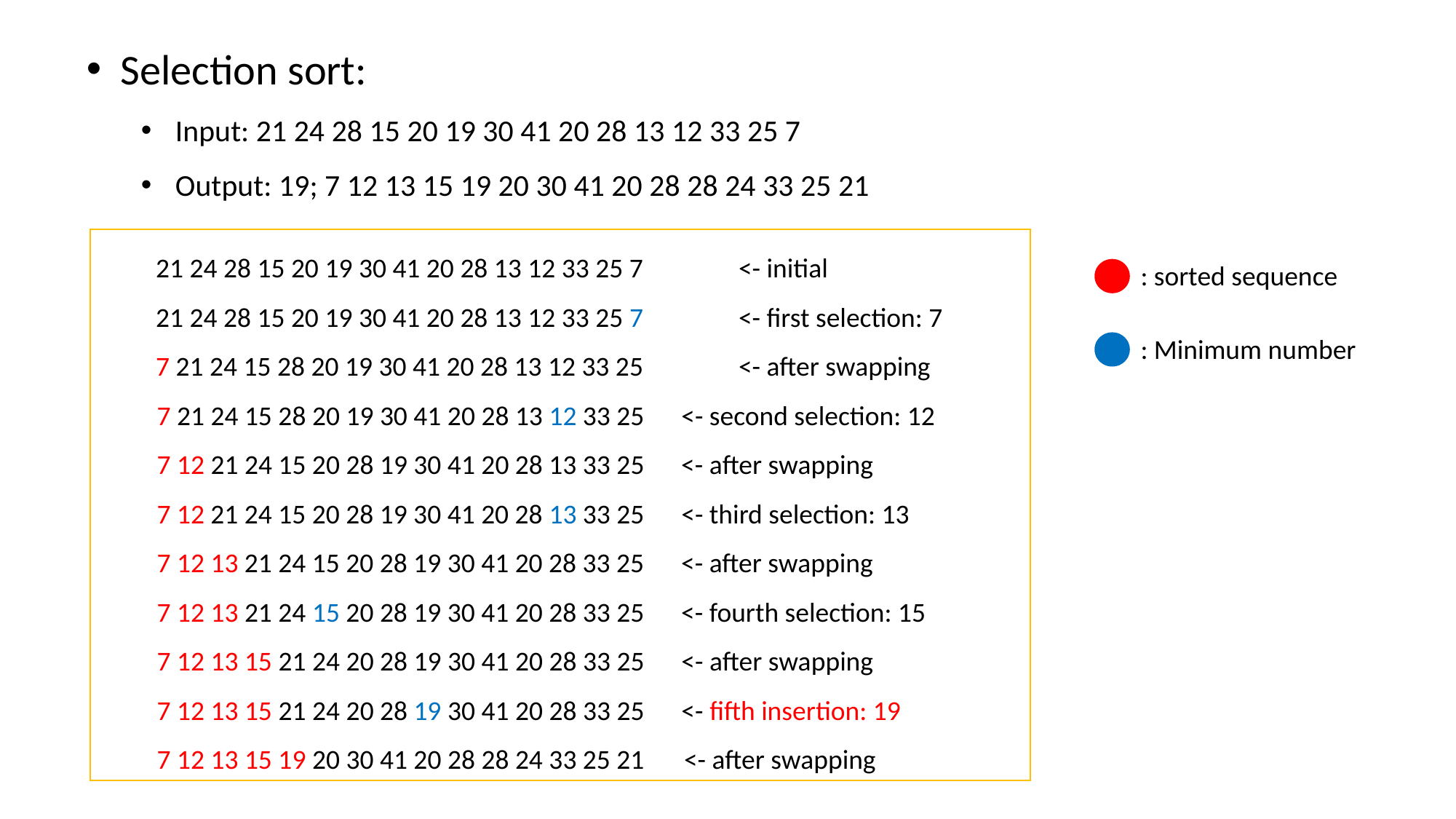

Selection sort:
Input: 21 24 28 15 20 19 30 41 20 28 13 12 33 25 7
Output: 19; 7 12 13 15 19 20 30 41 20 28 28 24 33 25 21

21 24 28 15 20 19 30 41 20 28 13 12 33 25 7	      <- initial
21 24 28 15 20 19 30 41 20 28 13 12 33 25 7	      <- first selection: 7
7 21 24 15 28 20 19 30 41 20 28 13 12 33 25	      <- after swapping
         7 21 24 15 28 20 19 30 41 20 28 13 12 33 25      <- second selection: 12
         7 12 21 24 15 20 28 19 30 41 20 28 13 33 25      <- after swapping
         7 12 21 24 15 20 28 19 30 41 20 28 13 33 25      <- third selection: 13
         7 12 13 21 24 15 20 28 19 30 41 20 28 33 25      <- after swapping
         7 12 13 21 24 15 20 28 19 30 41 20 28 33 25      <- fourth selection: 15
         7 12 13 15 21 24 20 28 19 30 41 20 28 33 25      <- after swapping
         7 12 13 15 21 24 20 28 19 30 41 20 28 33 25      <- fifth insertion: 19
         7 12 13 15 19 20 30 41 20 28 28 24 33 25 21	      <- after swapping
: sorted sequence

: Minimum number